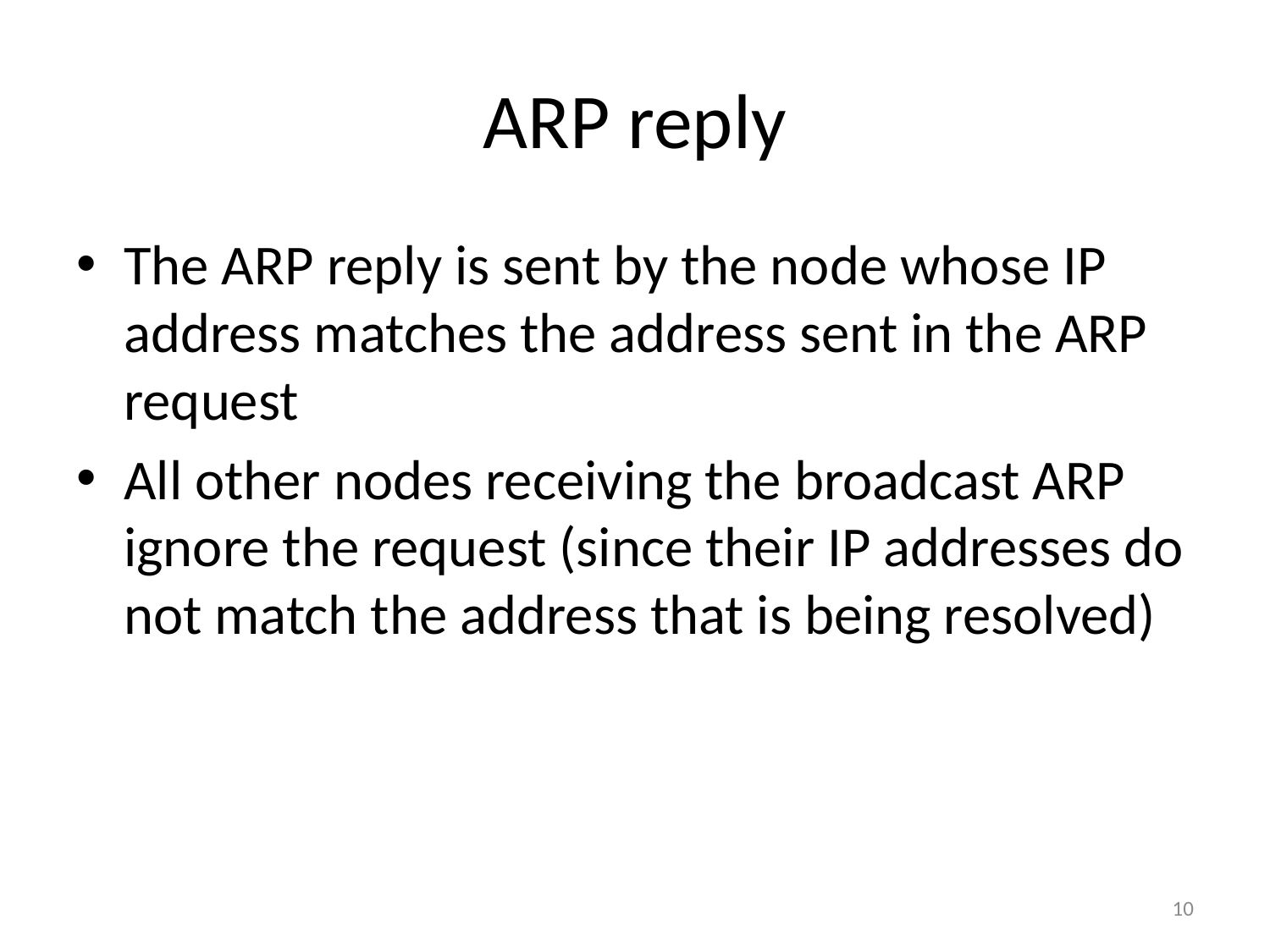

# ARP reply
The ARP reply is sent by the node whose IP address matches the address sent in the ARP request
All other nodes receiving the broadcast ARP ignore the request (since their IP addresses do not match the address that is being resolved)
10